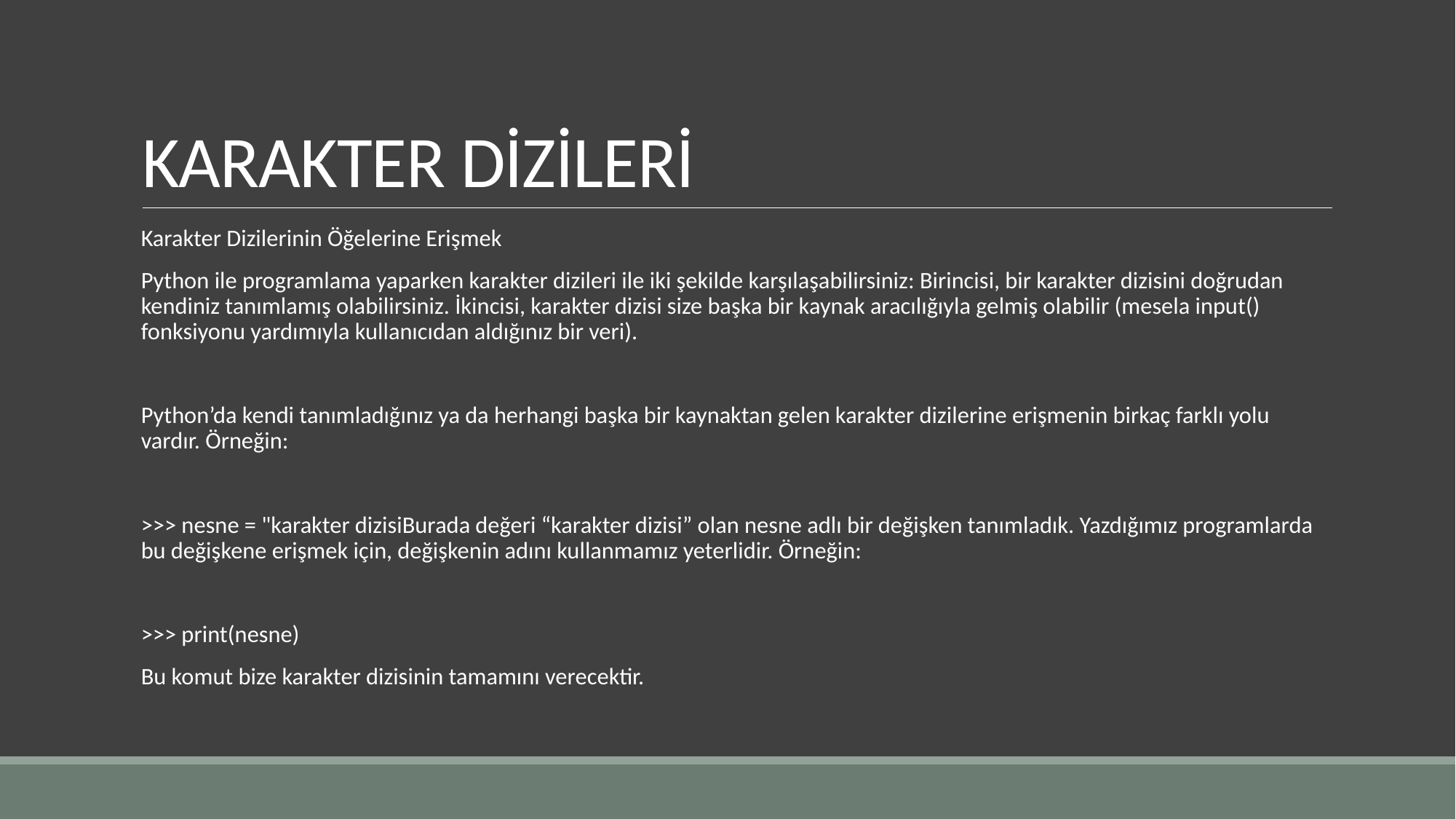

# KARAKTER DİZİLERİ
Karakter Dizilerinin Öğelerine Erişmek
Python ile programlama yaparken karakter dizileri ile iki şekilde karşılaşabilirsiniz: Birincisi, bir karakter dizisini doğrudan kendiniz tanımlamış olabilirsiniz. İkincisi, karakter dizisi size başka bir kaynak aracılığıyla gelmiş olabilir (mesela input() fonksiyonu yardımıyla kullanıcıdan aldığınız bir veri).

Python’da kendi tanımladığınız ya da herhangi başka bir kaynaktan gelen karakter dizilerine erişmenin birkaç farklı yolu vardır. Örneğin:

>>> nesne = "karakter dizisiBurada değeri “karakter dizisi” olan nesne adlı bir değişken tanımladık. Yazdığımız programlarda bu değişkene erişmek için, değişkenin adını kullanmamız yeterlidir. Örneğin:

>>> print(nesne)
Bu komut bize karakter dizisinin tamamını verecektir.